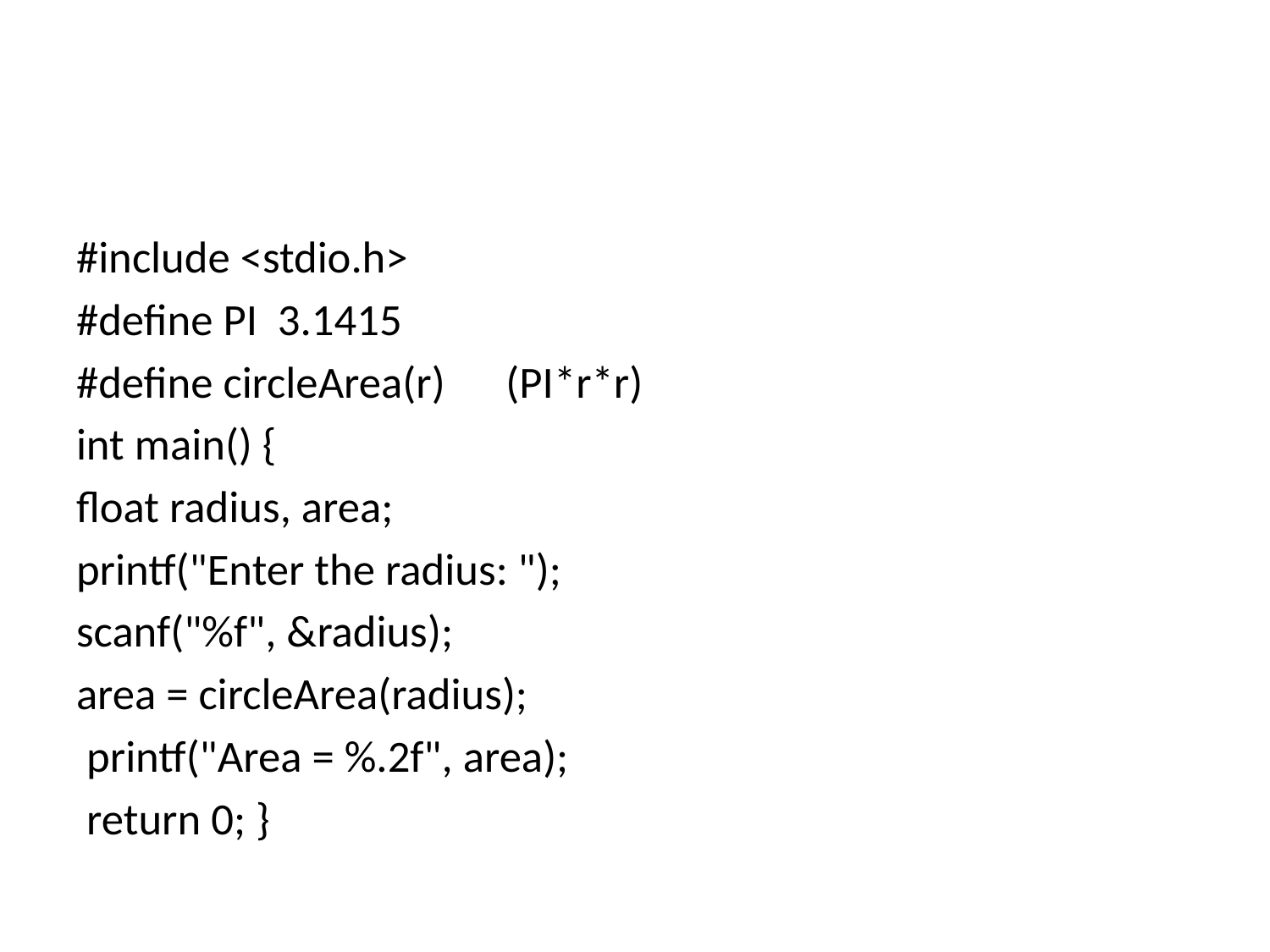

#
#include <stdio.h>
#define PI  3.1415
#define circleArea(r)      (PI*r*r)
int main() {
float radius, area;
printf("Enter the radius: ");
scanf("%f", &radius);
area = circleArea(radius);
 printf("Area = %.2f", area);
 return 0; }